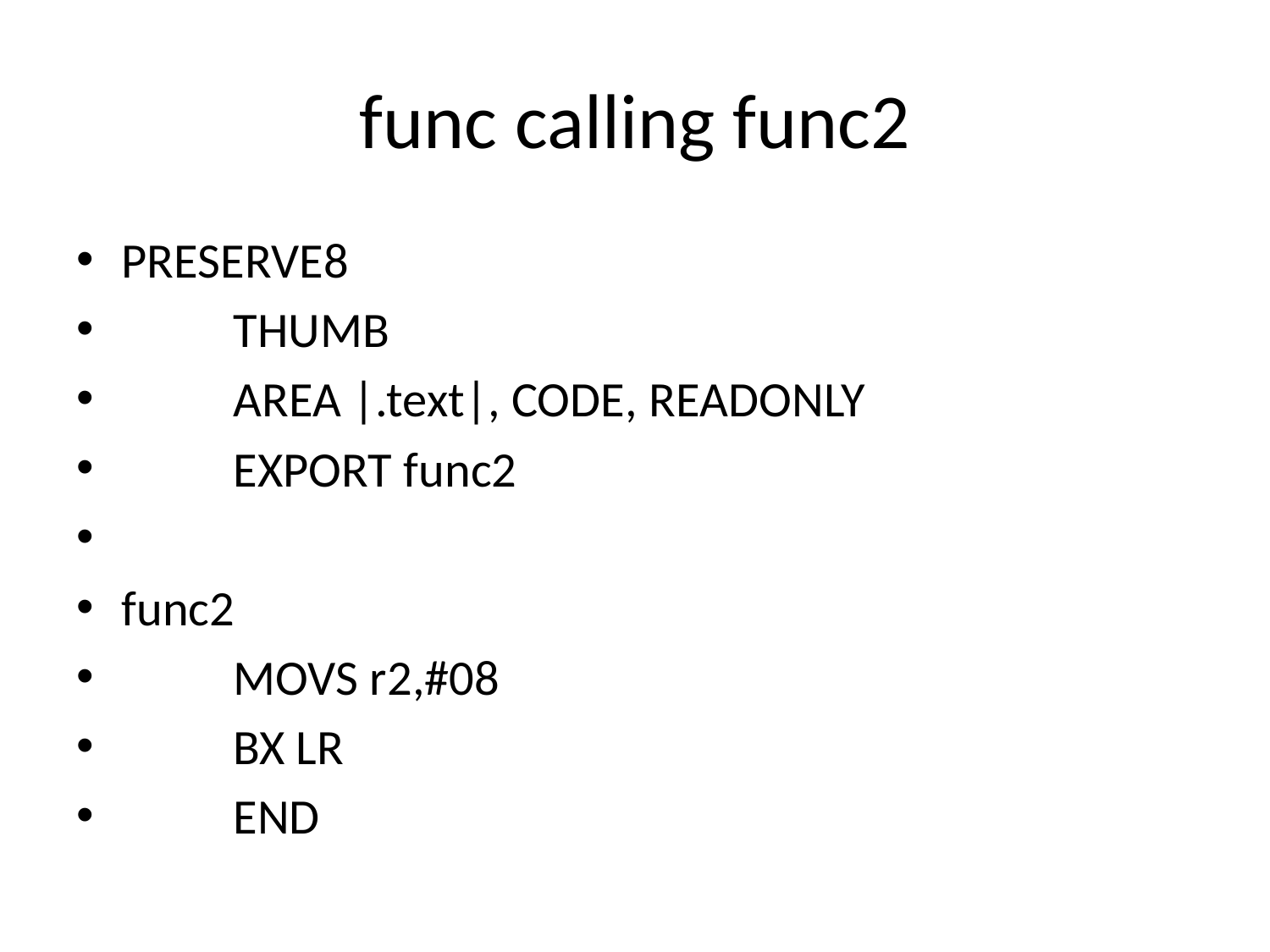

# func calling func2
PRESERVE8
	THUMB
	AREA |.text|, CODE, READONLY
	EXPORT func2

func2
	MOVS r2,#08
	BX LR
	END